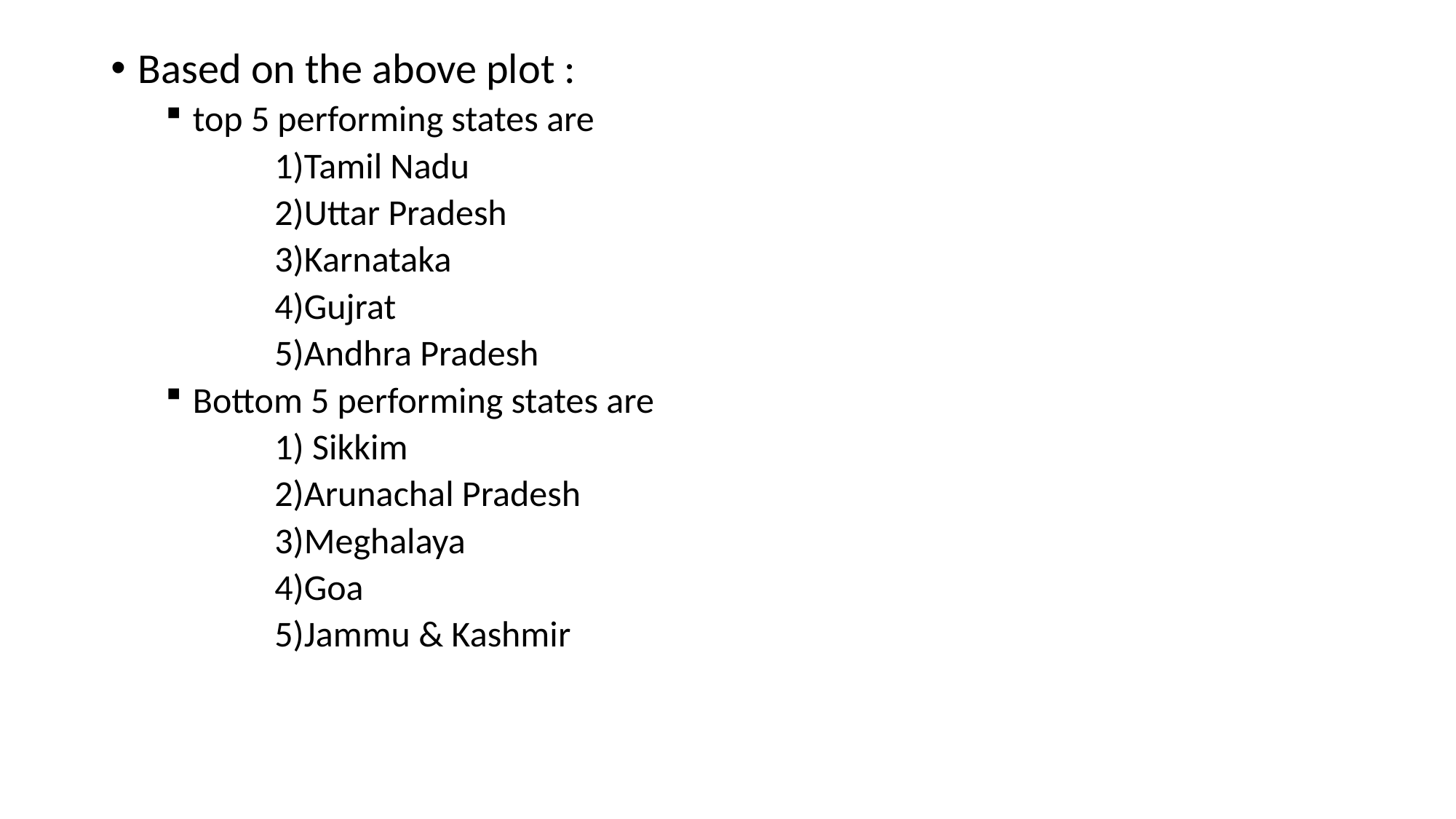

Based on the above plot :
top 5 performing states are
	1)Tamil Nadu
	2)Uttar Pradesh
	3)Karnataka
	4)Gujrat
	5)Andhra Pradesh
Bottom 5 performing states are
	1) Sikkim
	2)Arunachal Pradesh
	3)Meghalaya
	4)Goa
	5)Jammu & Kashmir